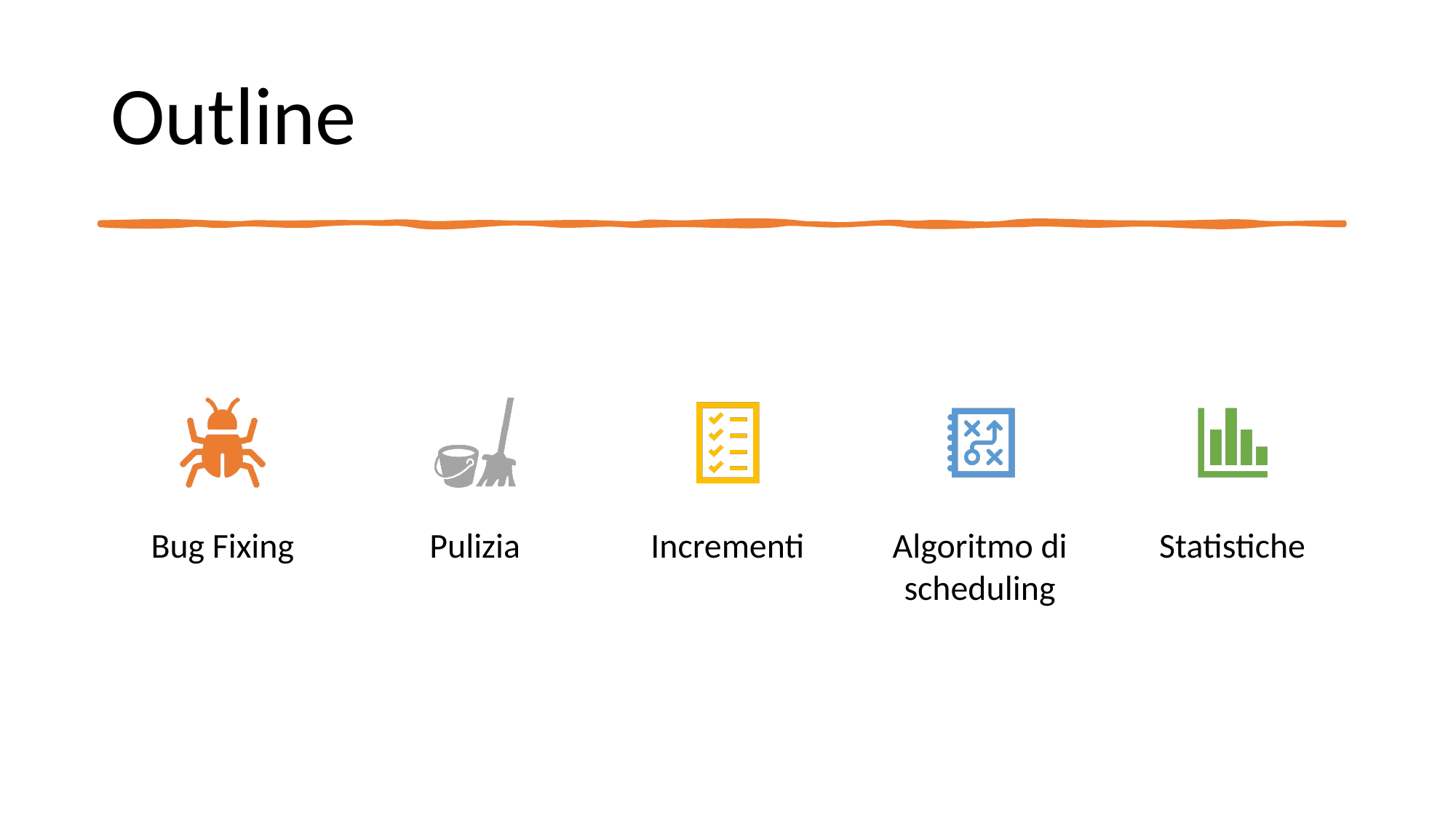

# Outline

Bug Fixing
Pulizia
Incrementi
Algoritmo di scheduling
Statistiche